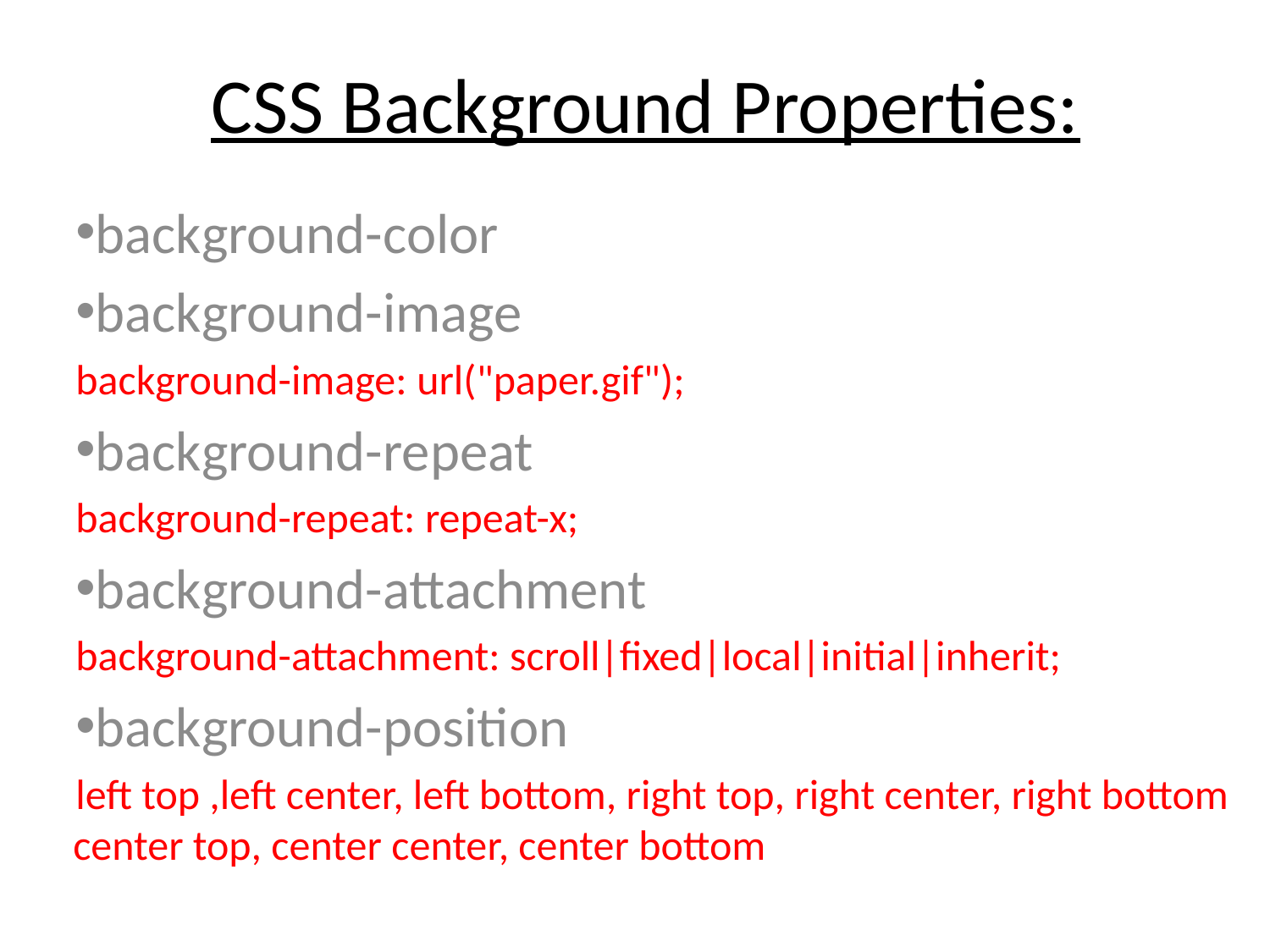

# CSS Background Properties:
background-color
background-image
background-image: url("paper.gif");
background-repeat
background-repeat: repeat-x;
background-attachment
background-attachment: scroll|fixed|local|initial|inherit;
background-position
left top ,left center, left bottom, right top, right center, right bottom
   center top, center center, center bottom